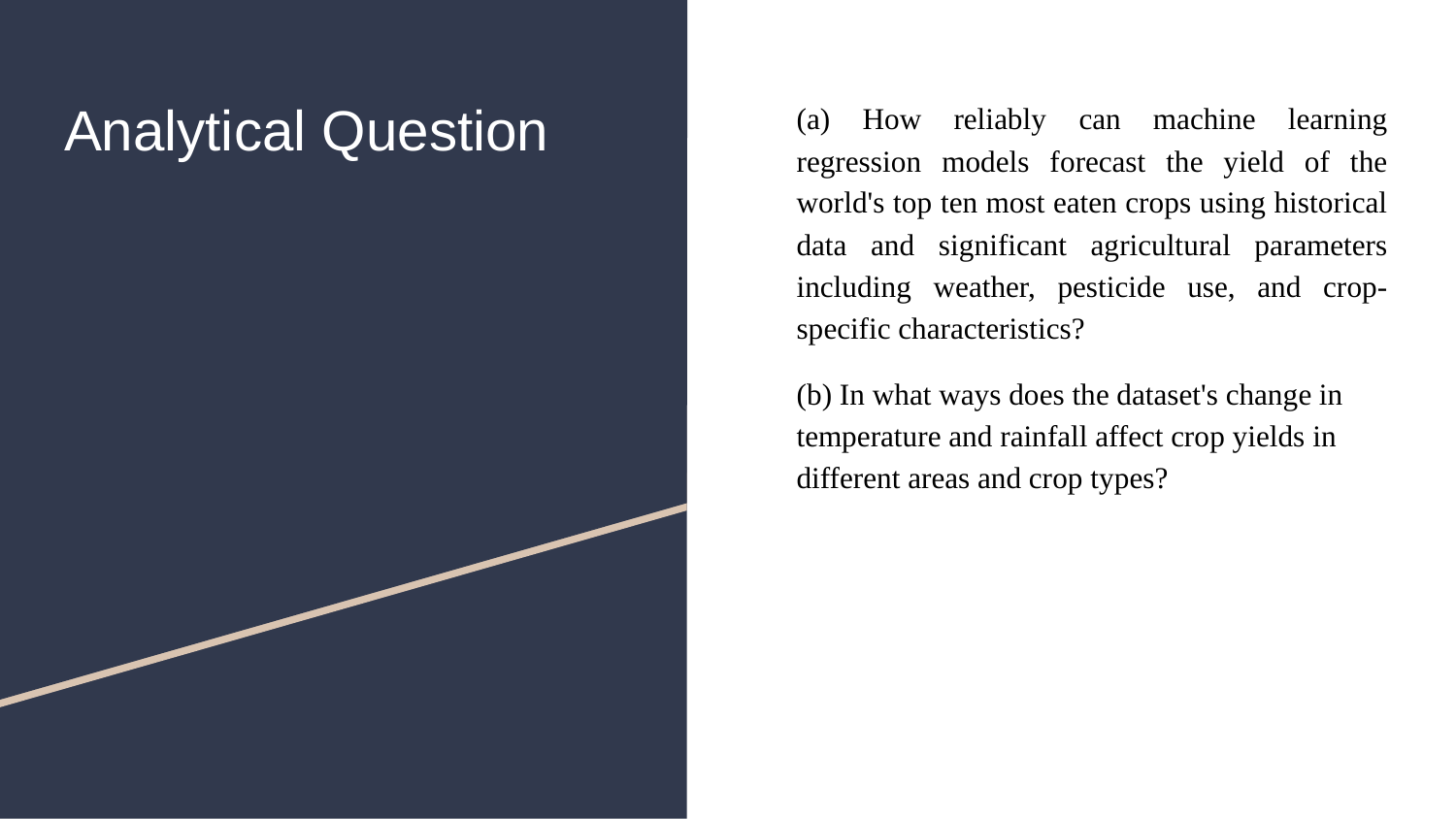

# Analytical Question
(a) How reliably can machine learning regression models forecast the yield of the world's top ten most eaten crops using historical data and significant agricultural parameters including weather, pesticide use, and crop-specific characteristics?
(b) In what ways does the dataset's change in temperature and rainfall affect crop yields in different areas and crop types?